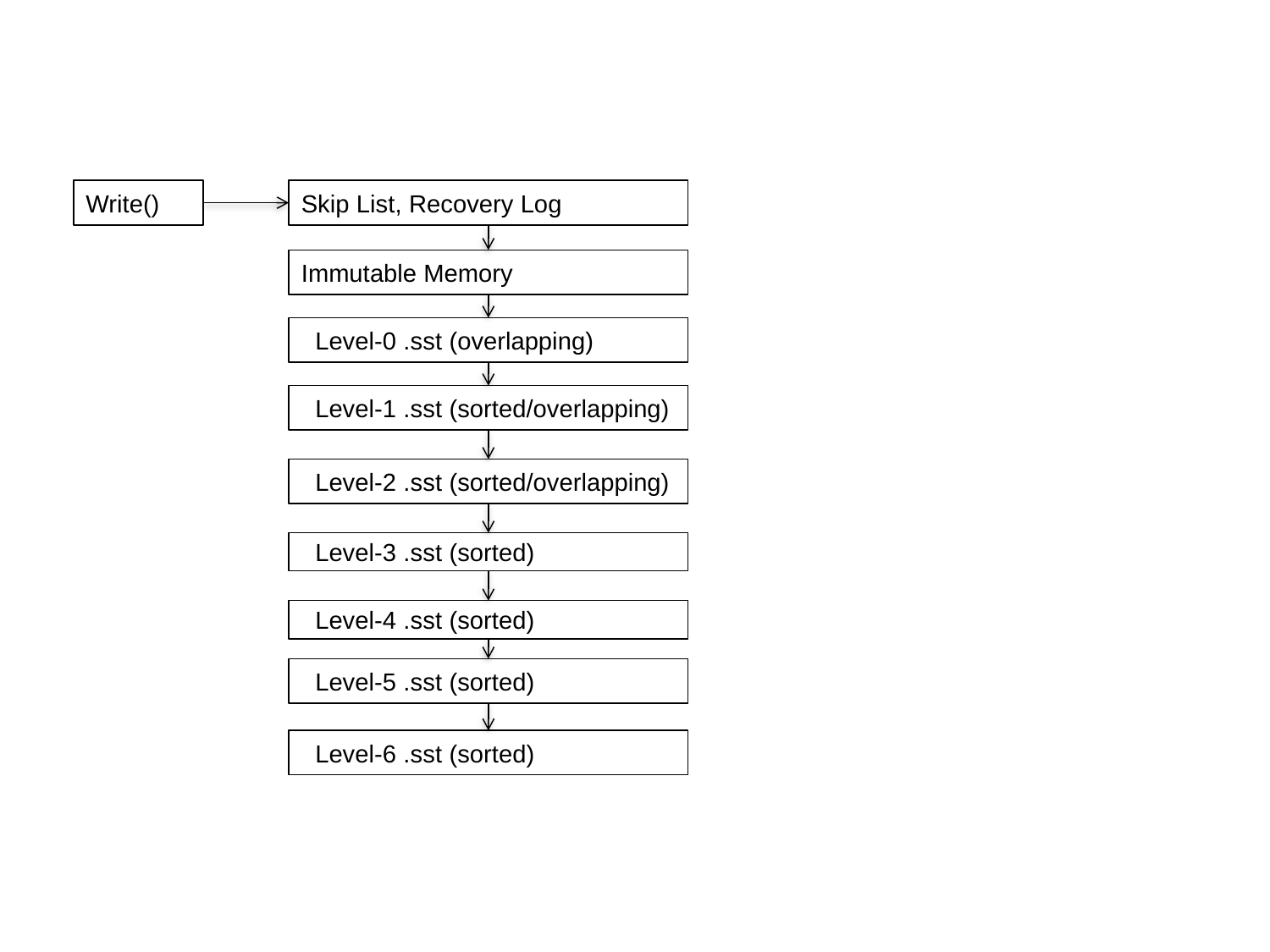

Write()
Skip List, Recovery Log
Immutable Memory
  Level-0 .sst (overlapping)
  Level-1 .sst (sorted/overlapping)
  Level-2 .sst (sorted/overlapping)
  Level-3 .sst (sorted)
  Level-4 .sst (sorted)
  Level-5 .sst (sorted)
  Level-6 .sst (sorted)